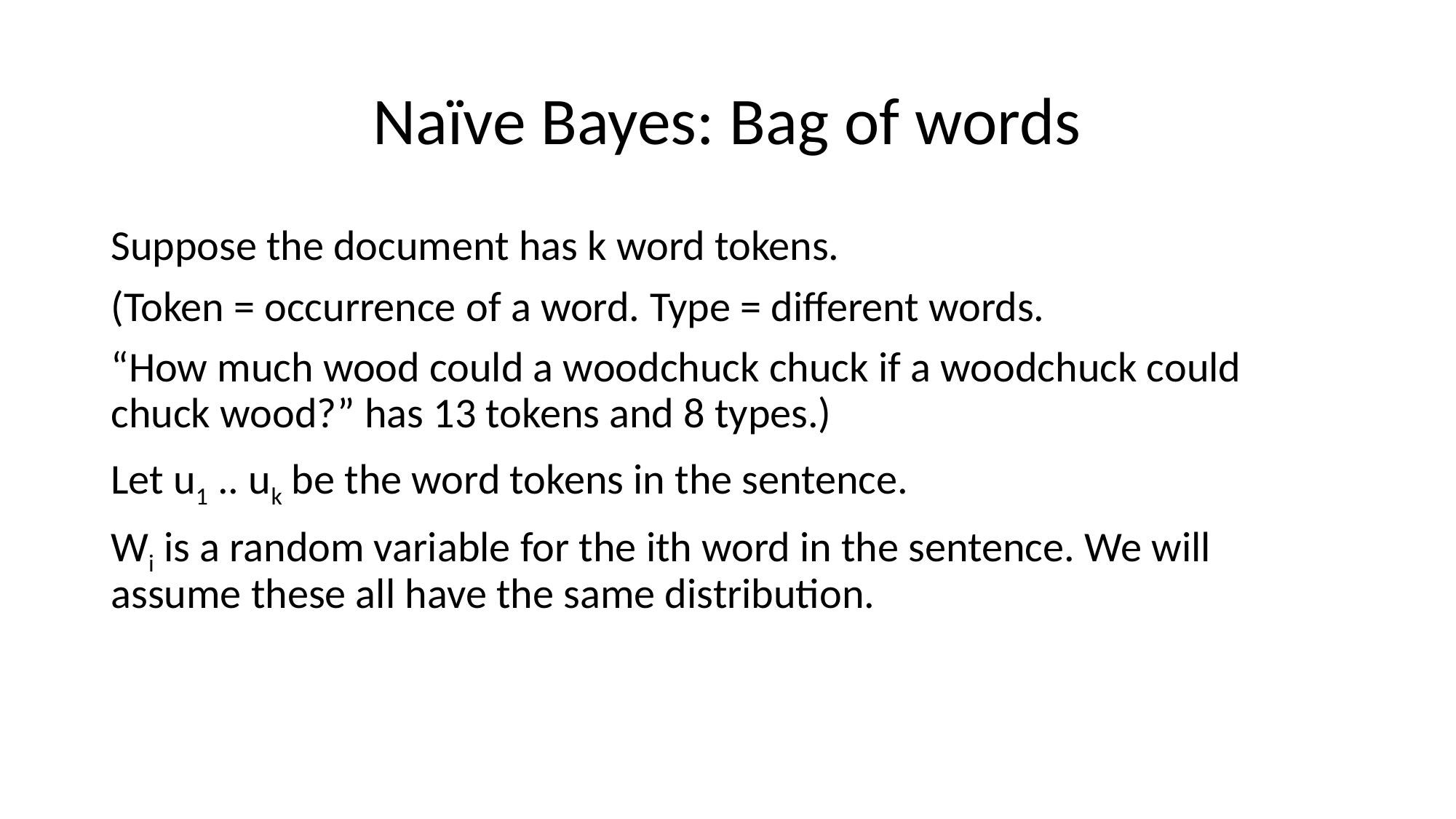

# Naïve Bayes: Bag of words
Suppose the document has k word tokens.
(Token = occurrence of a word. Type = different words.
“How much wood could a woodchuck chuck if a woodchuck could chuck wood?” has 13 tokens and 8 types.)
Let u1 .. uk be the word tokens in the sentence.
Wi is a random variable for the ith word in the sentence. We will assume these all have the same distribution.